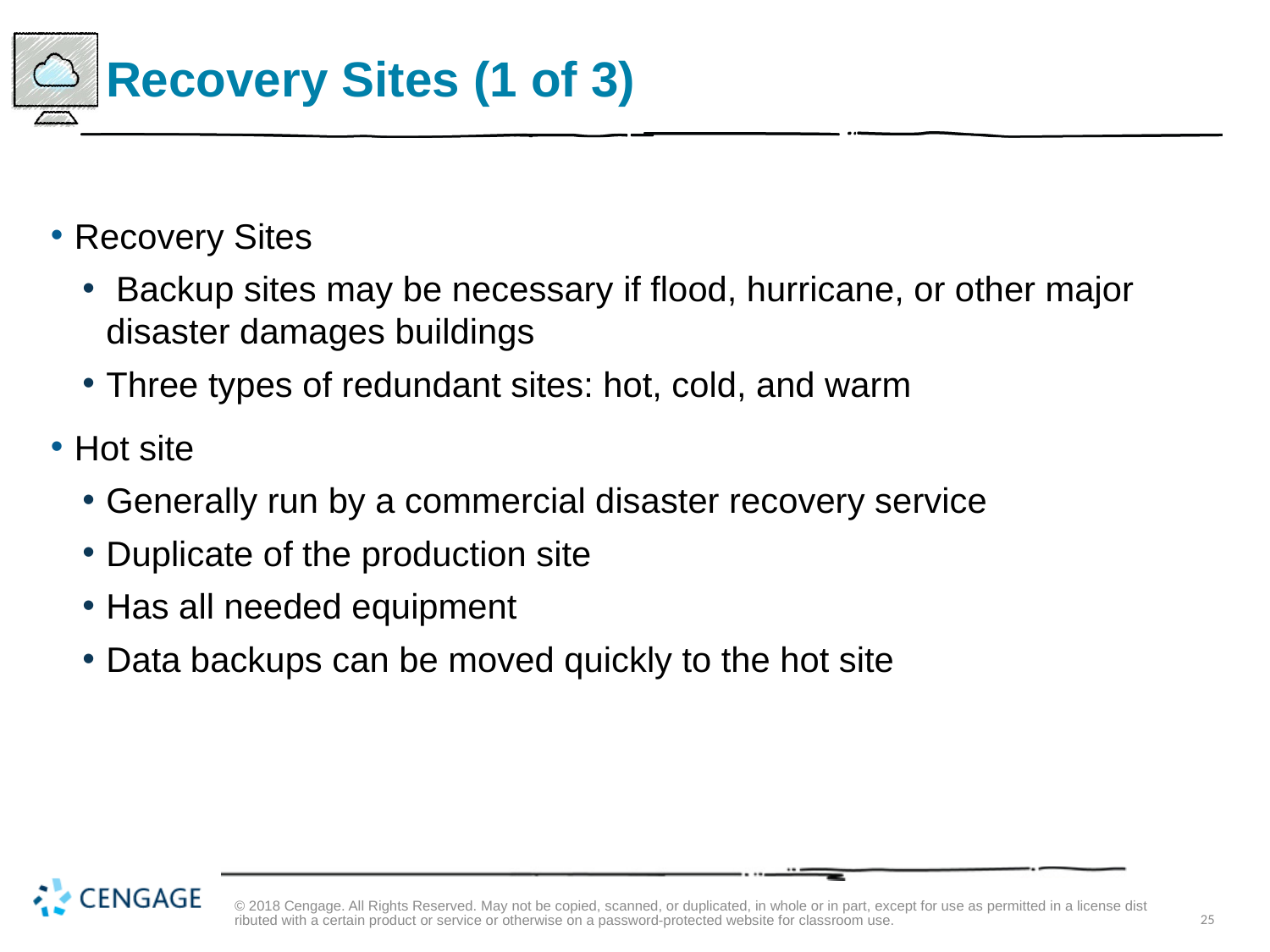

# Recovery Sites (1 of 3)
Recovery Sites
 Backup sites may be necessary if flood, hurricane, or other major disaster damages buildings
Three types of redundant sites: hot, cold, and warm
Hot site
Generally run by a commercial disaster recovery service
Duplicate of the production site
Has all needed equipment
Data backups can be moved quickly to the hot site
© 2018 Cengage. All Rights Reserved. May not be copied, scanned, or duplicated, in whole or in part, except for use as permitted in a license distributed with a certain product or service or otherwise on a password-protected website for classroom use.